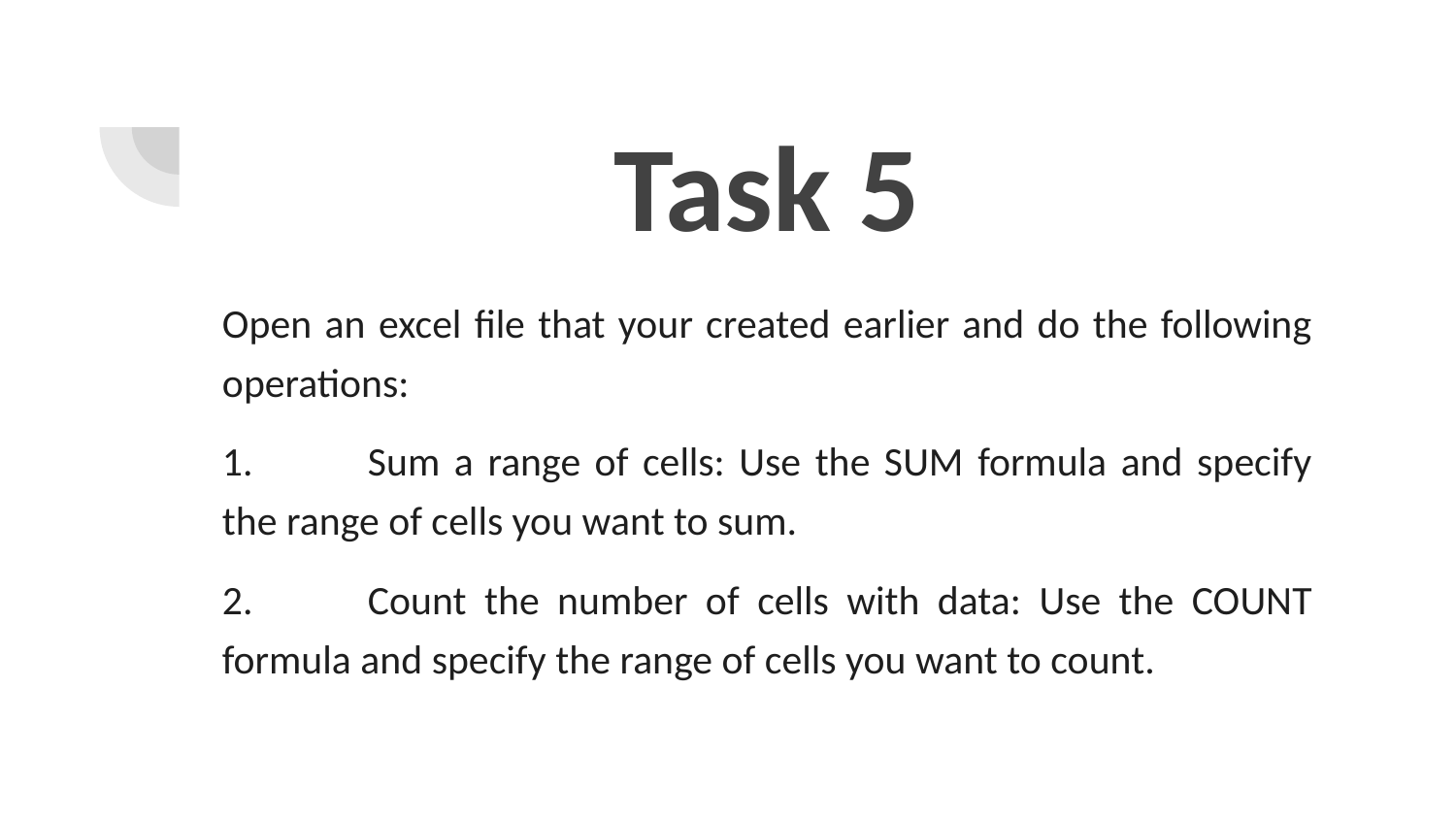

# Task 5
Open an excel file that your created earlier and do the following operations:
1.	Sum a range of cells: Use the SUM formula and specify the range of cells you want to sum.
2.	Count the number of cells with data: Use the COUNT formula and specify the range of cells you want to count.